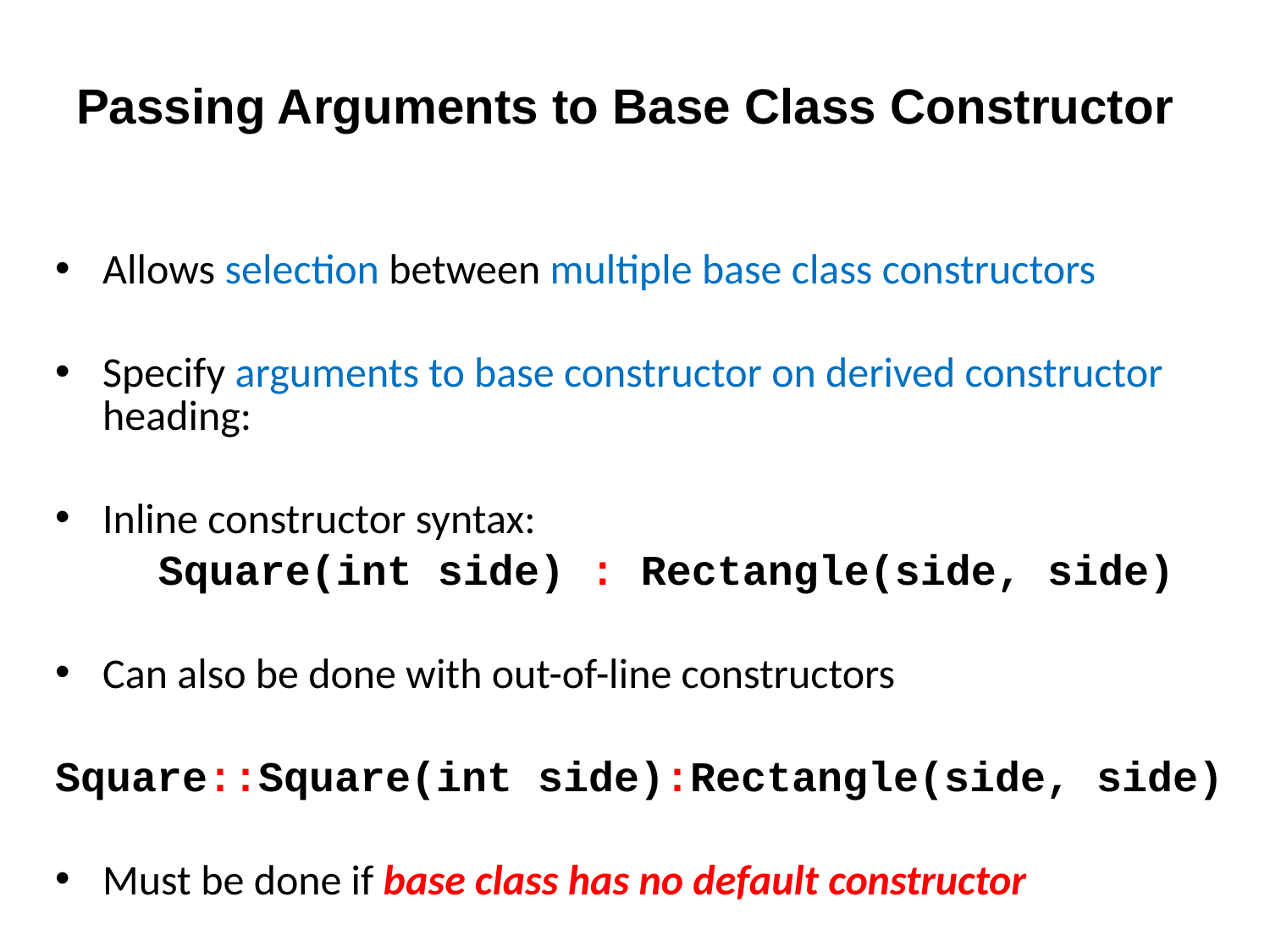

# Passing Arguments to Base Class Constructor
Allows selection between multiple base class constructors

Specify arguments to base constructor on derived constructor heading:

Inline constructor syntax:
	Square(int side) : Rectangle(side, side)

Can also be done with out-of-line constructors

Square::Square(int side):Rectangle(side, side)

Must be done if base class has no default constructor